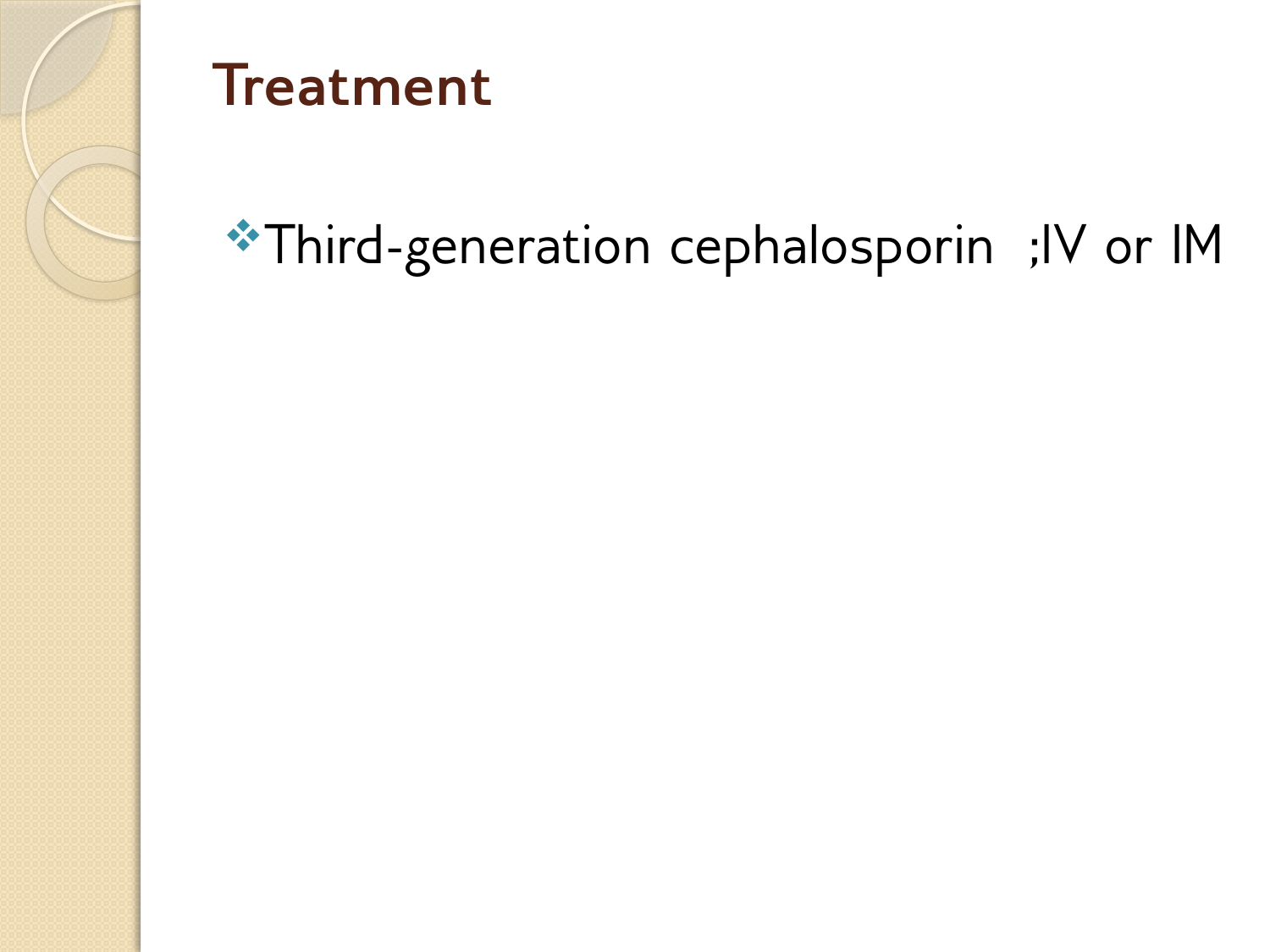

# Treatment
Third-generation cephalosporin  ;IV or IM